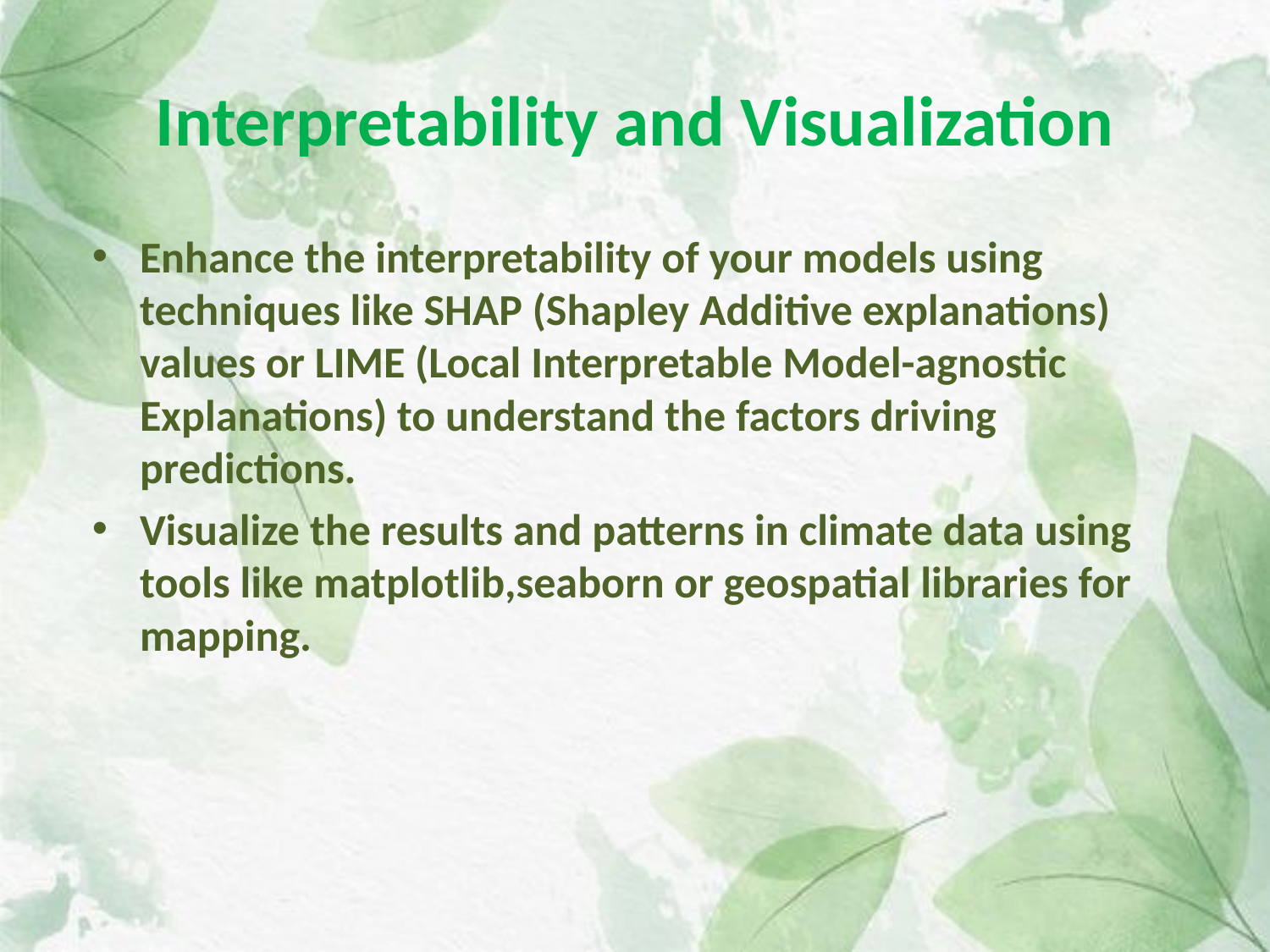

# Interpretability and Visualization
Enhance the interpretability of your models using techniques like SHAP (Shapley Additive explanations) values or LIME (Local Interpretable Model-agnostic Explanations) to understand the factors driving predictions.
Visualize the results and patterns in climate data using tools like matplotlib,seaborn or geospatial libraries for mapping.